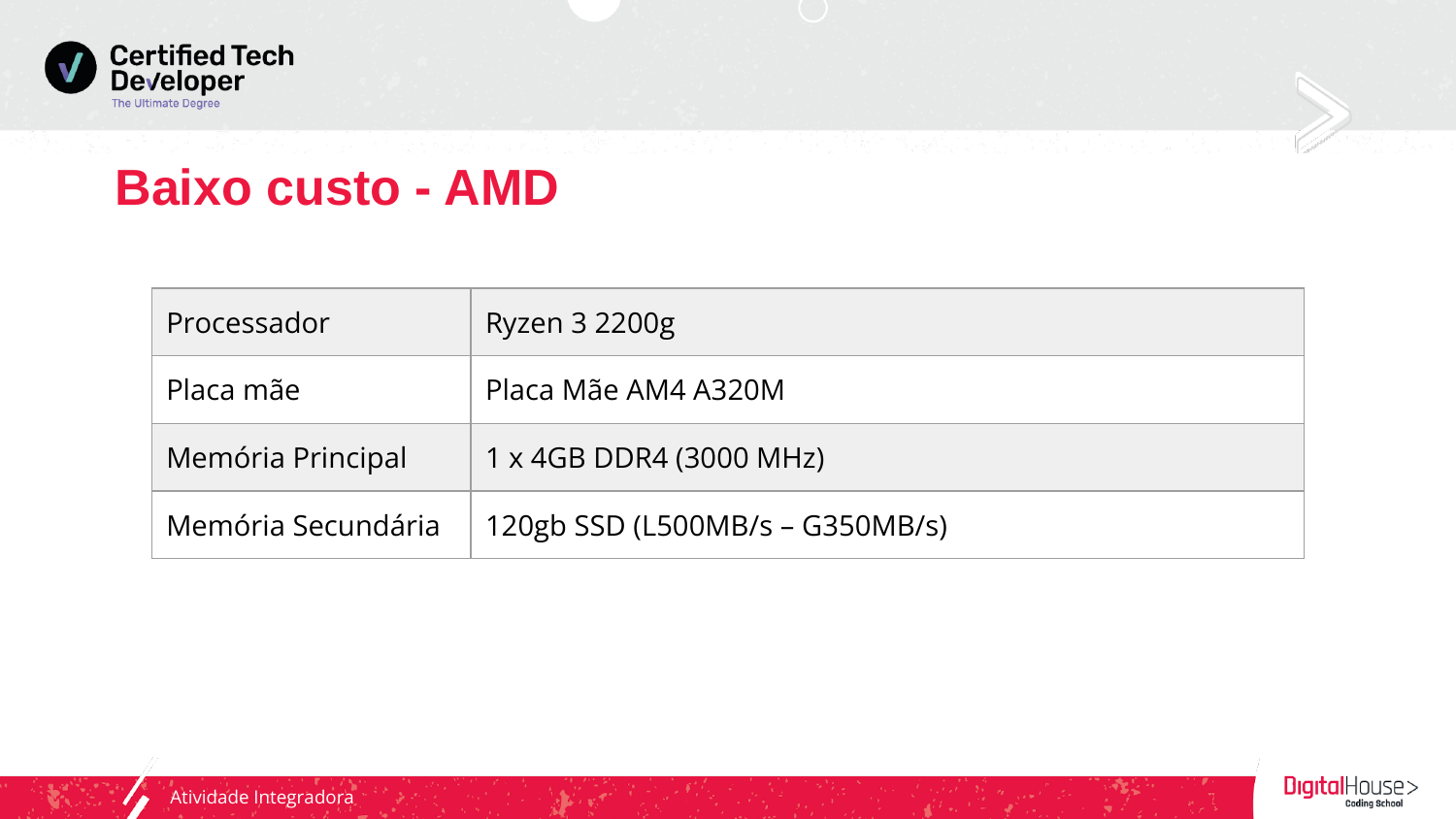

# Baixo custo - AMD

| Processador | Ryzen 3 2200g |
| --- | --- |
| Placa mãe | Placa Mãe AM4 A320M |
| Memória Principal | 1 x 4GB DDR4 (3000 MHz) |
| Memória Secundária | 120gb SSD (L500MB/s – G350MB/s) |